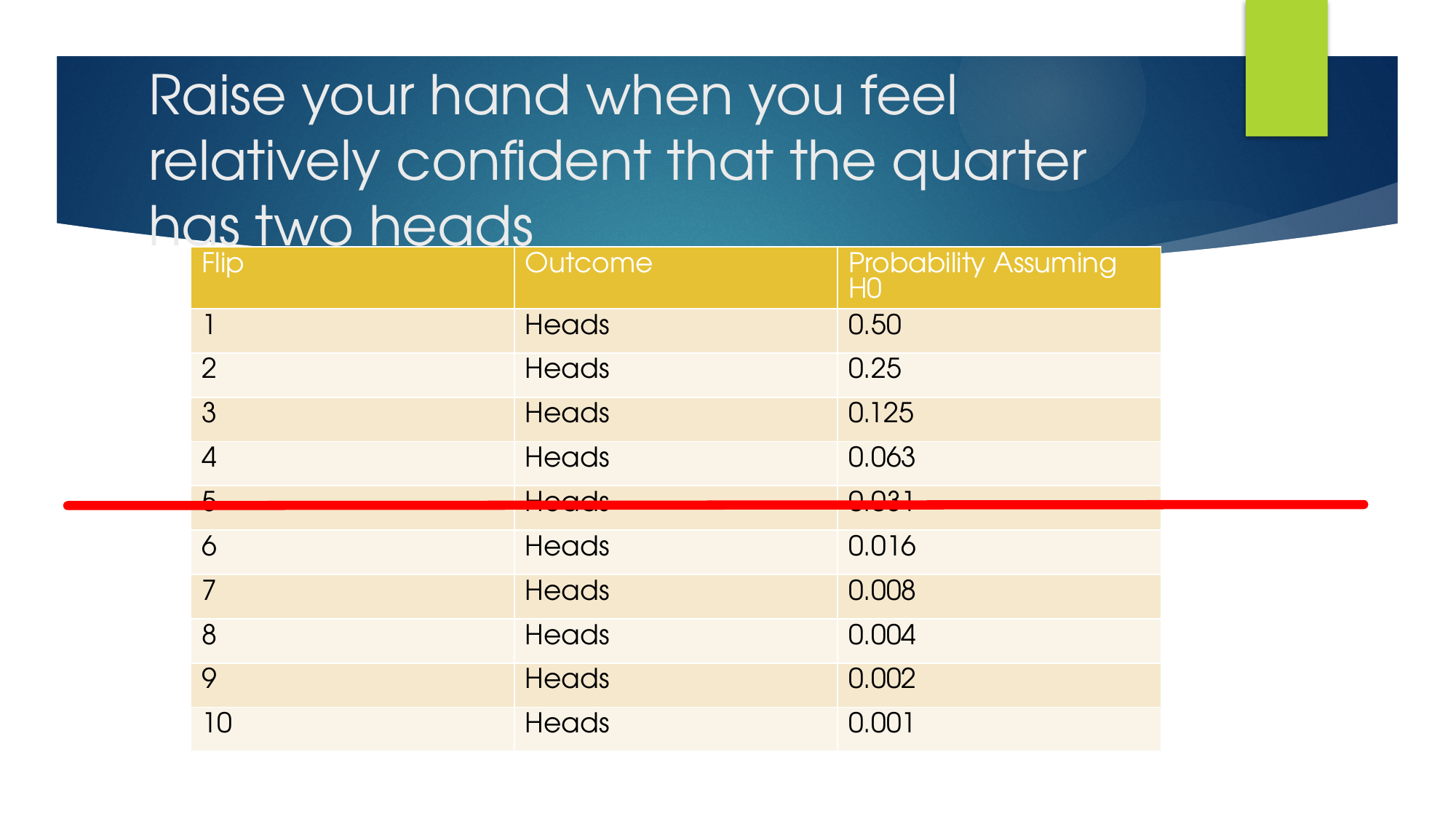

# Raise your hand when you feel relatively confident that the quarter has two heads
| Flip | Outcome | Probability Assuming H0 |
| --- | --- | --- |
| 1 | Heads | 0.50 |
| 2 | Heads | 0.25 |
| 3 | Heads | 0.125 |
| 4 | Heads | 0.063 |
| 5 | Heads | 0.031 |
| 6 | Heads | 0.016 |
| 7 | Heads | 0.008 |
| 8 | Heads | 0.004 |
| 9 | Heads | 0.002 |
| 10 | Heads | 0.001 |